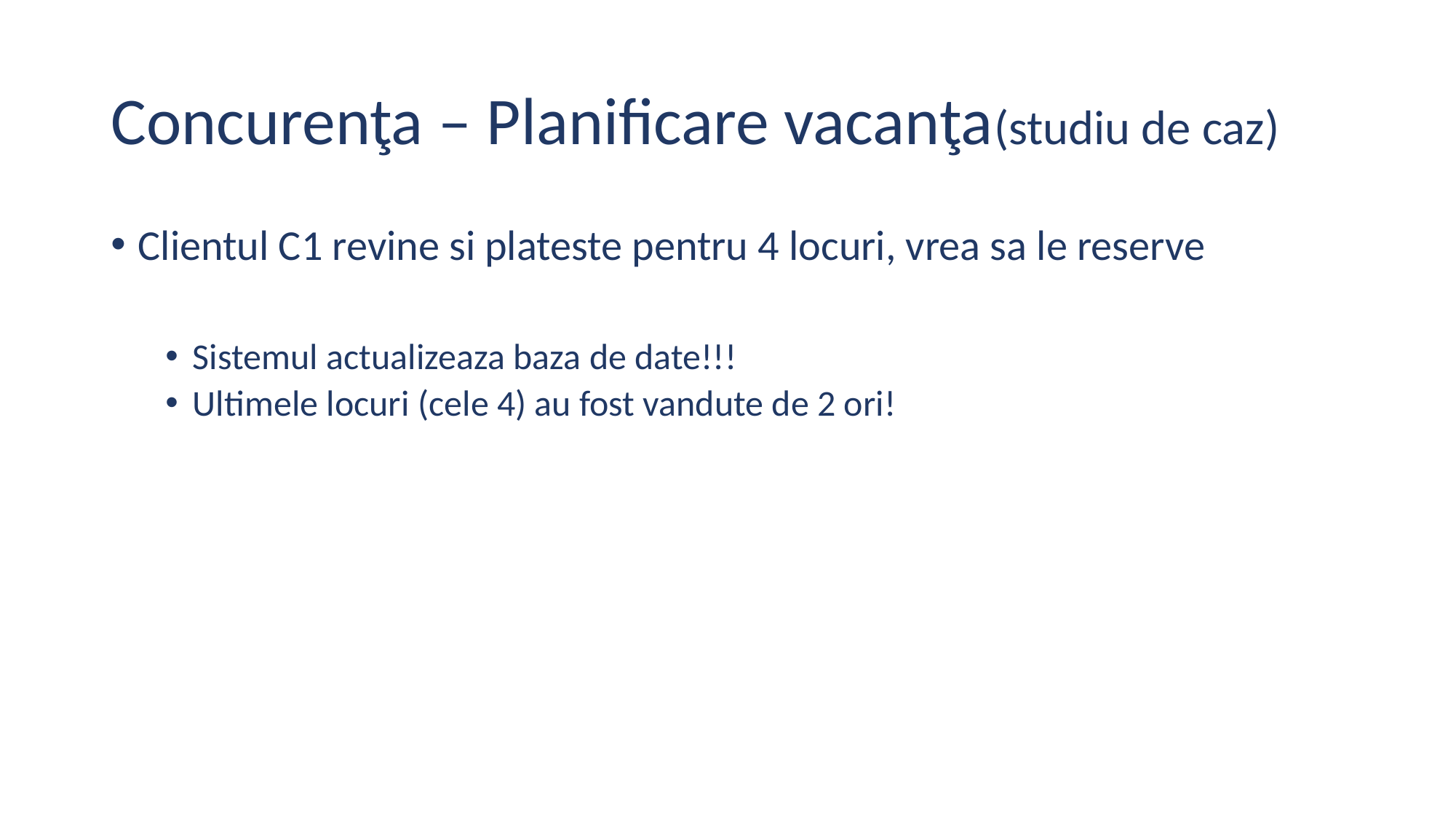

# Concurenţa – Planificare vacanţa(studiu de caz)
Clientul C1 revine si plateste pentru 4 locuri, vrea sa le reserve

Sistemul actualizeaza baza de date!!!
Ultimele locuri (cele 4) au fost vandute de 2 ori!